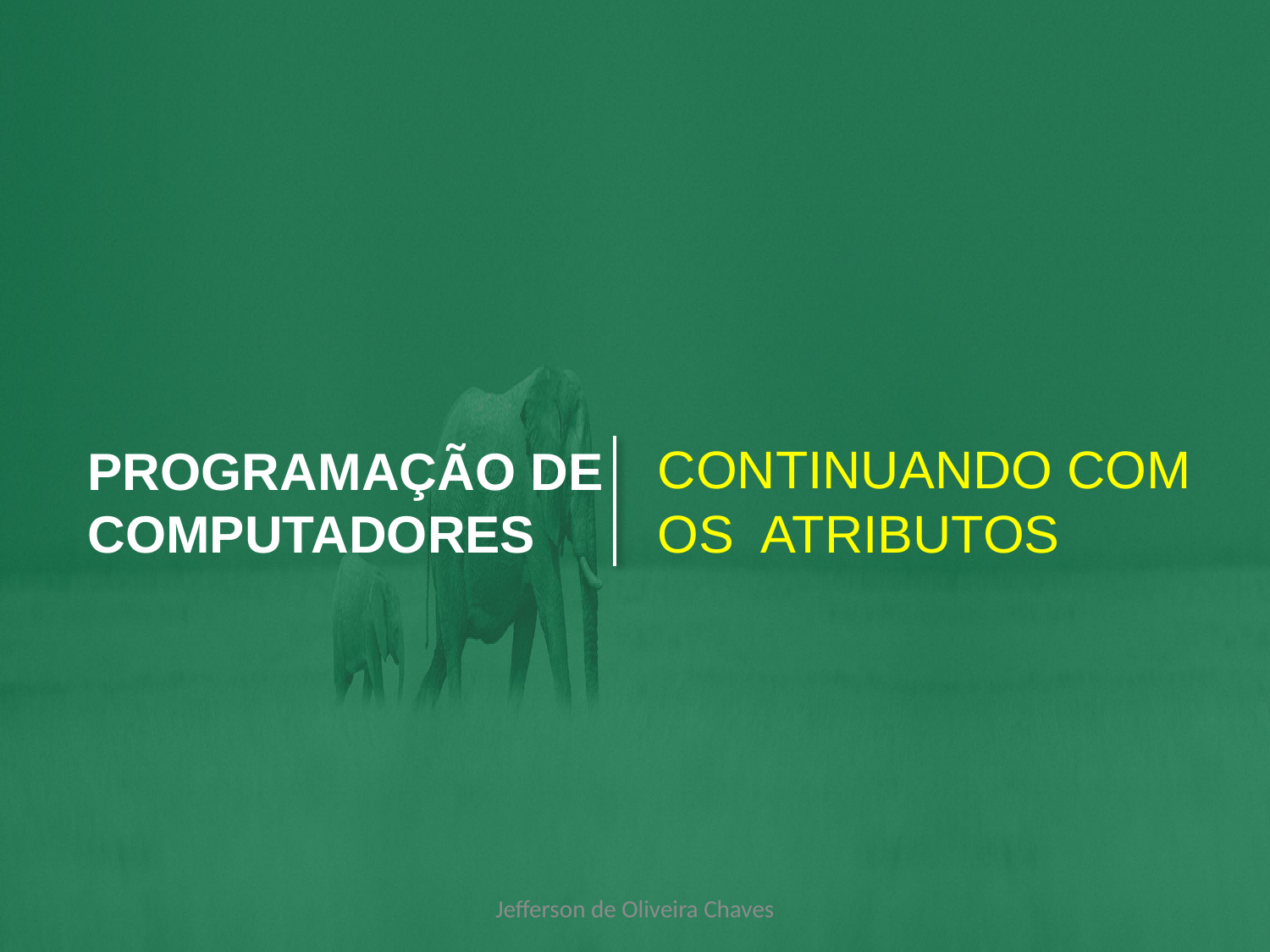

CONTINUANDO COM  OS  ATRIBUTOS
# PROGRAMAÇÃO DE COMPUTADORES
Jefferson de Oliveira Chaves